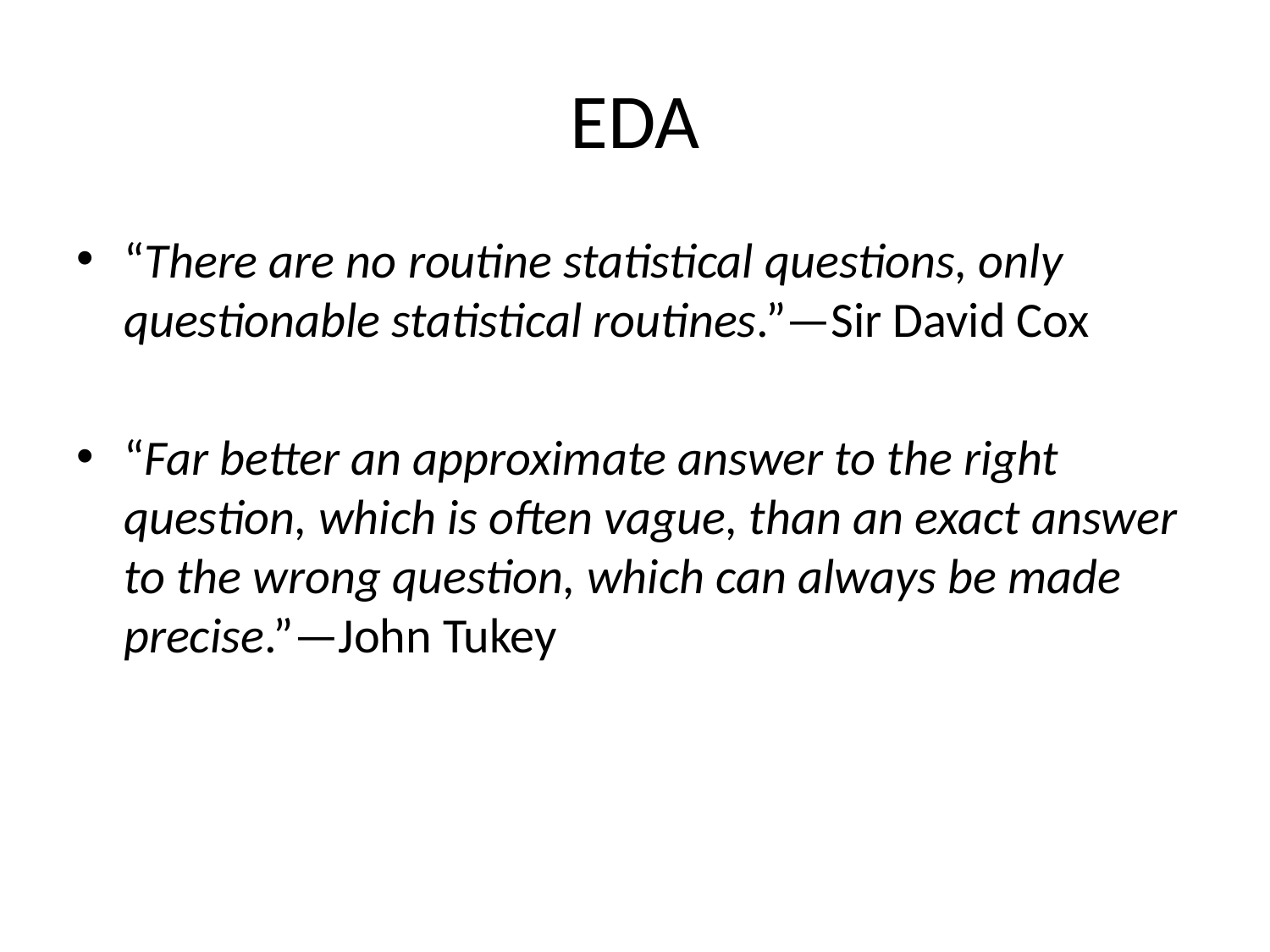

# EDA
“There are no routine statistical questions, only questionable statistical routines.”—Sir David Cox

“Far better an approximate answer to the right question, which is often vague, than an exact answer to the wrong question, which can always be made precise.”—John Tukey